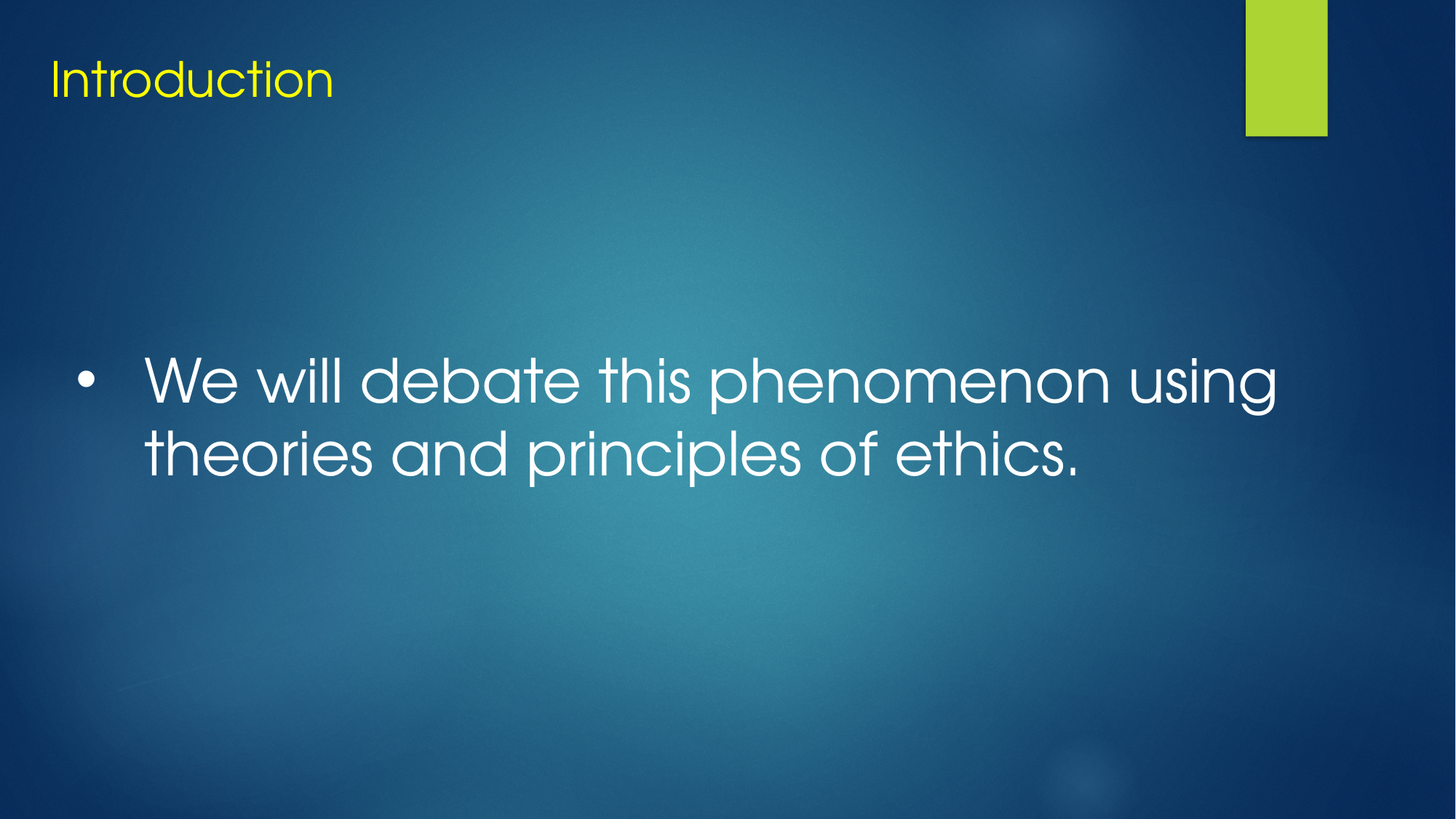

Introduction
We will debate this phenomenon using theories and principles of ethics.